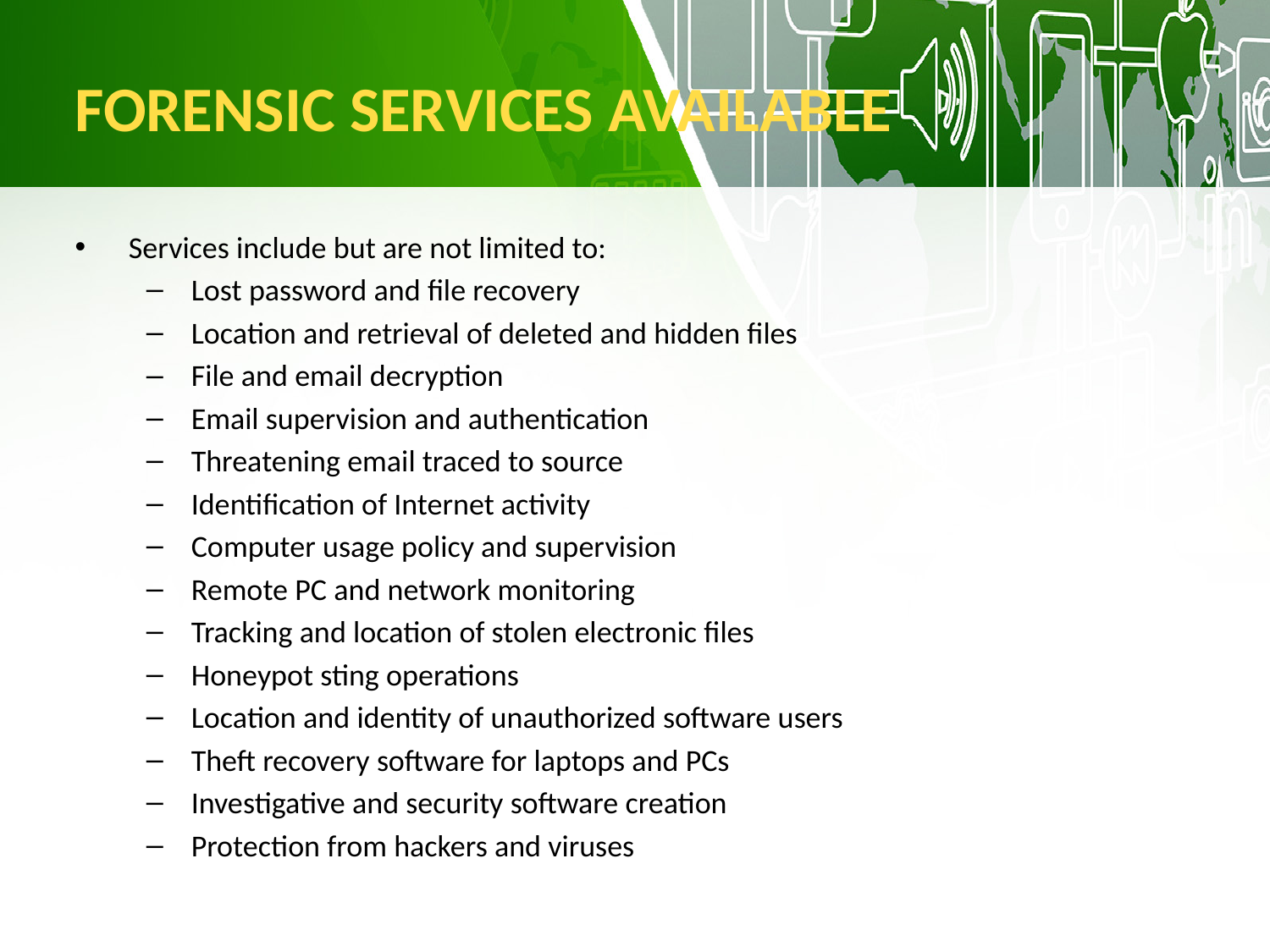

FORENSIC SERVICES AVAILABLE
Services include but are not limited to:
Lost password and file recovery
Location and retrieval of deleted and hidden files
File and email decryption
Email supervision and authentication
Threatening email traced to source
Identification of Internet activity
Computer usage policy and supervision
Remote PC and network monitoring
Tracking and location of stolen electronic files
Honeypot sting operations
Location and identity of unauthorized software users
Theft recovery software for laptops and PCs
Investigative and security software creation
Protection from hackers and viruses